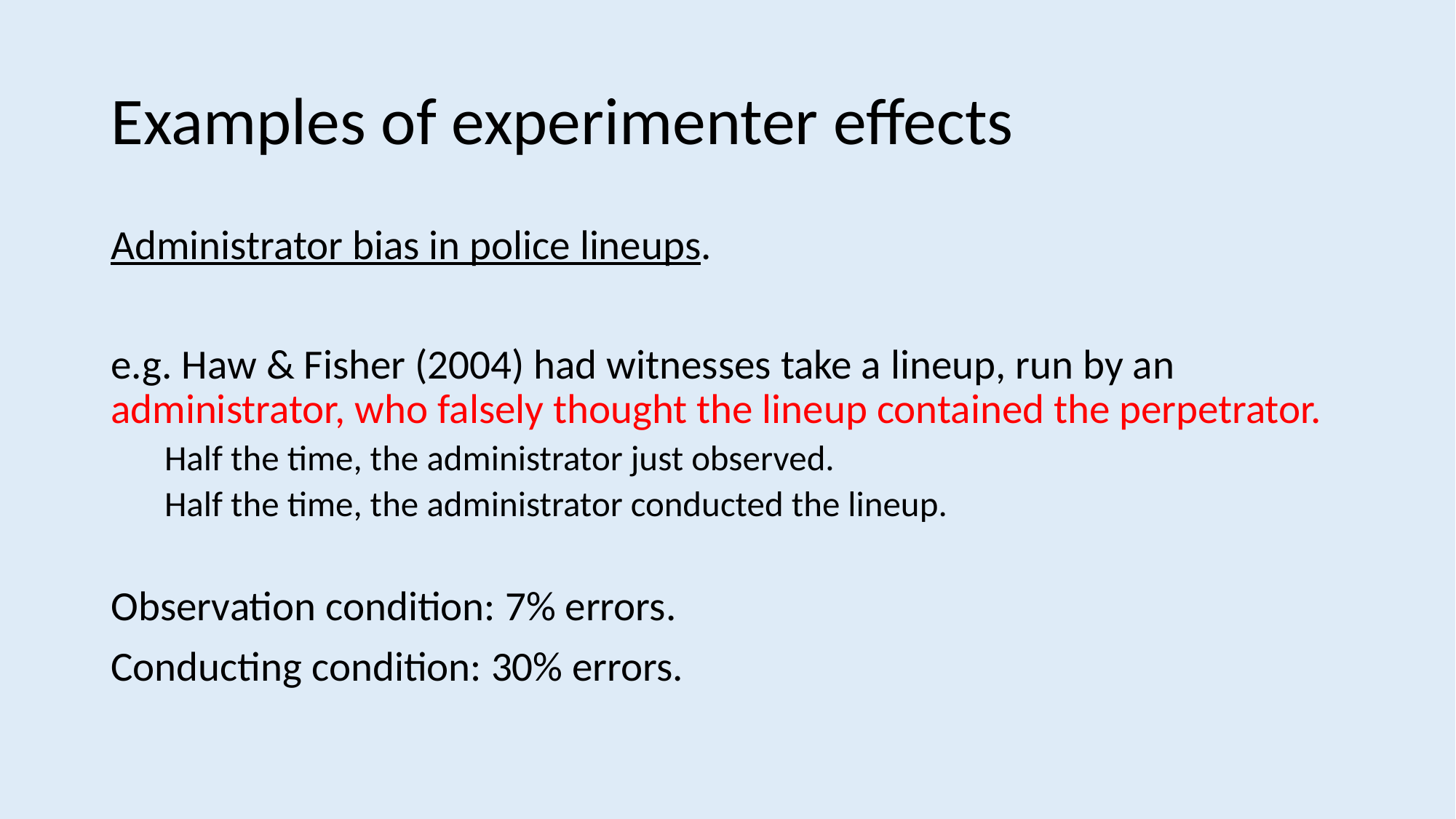

# Examples of experimenter effects
Administrator bias in police lineups.

e.g. Haw & Fisher (2004) had witnesses take a lineup, run by an administrator, who falsely thought the lineup contained the perpetrator.
Half the time, the administrator just observed.
Half the time, the administrator conducted the lineup.

Observation condition: 7% errors.
Conducting condition: 30% errors.